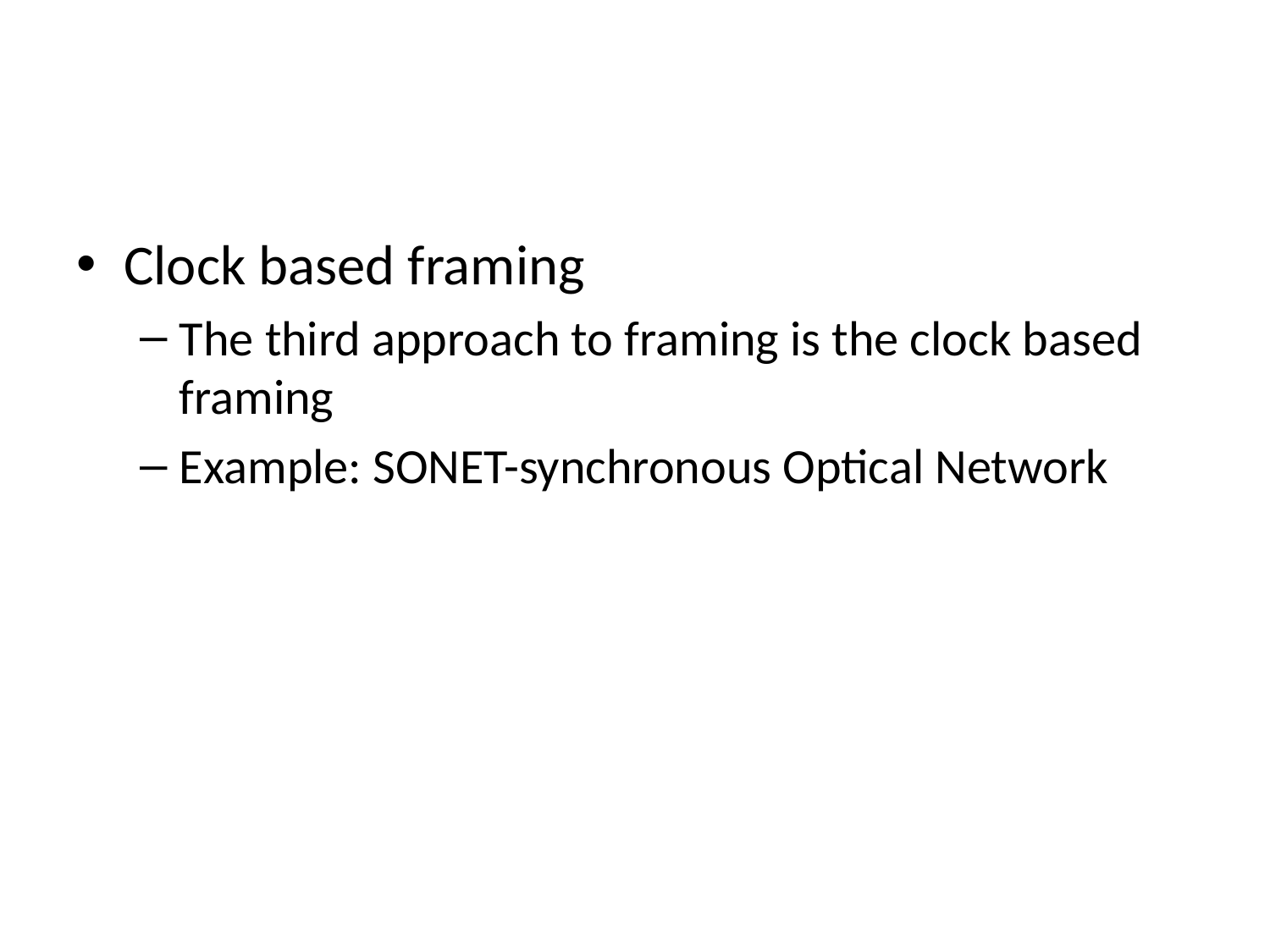

#
Clock based framing
The third approach to framing is the clock based framing
Example: SONET-synchronous Optical Network